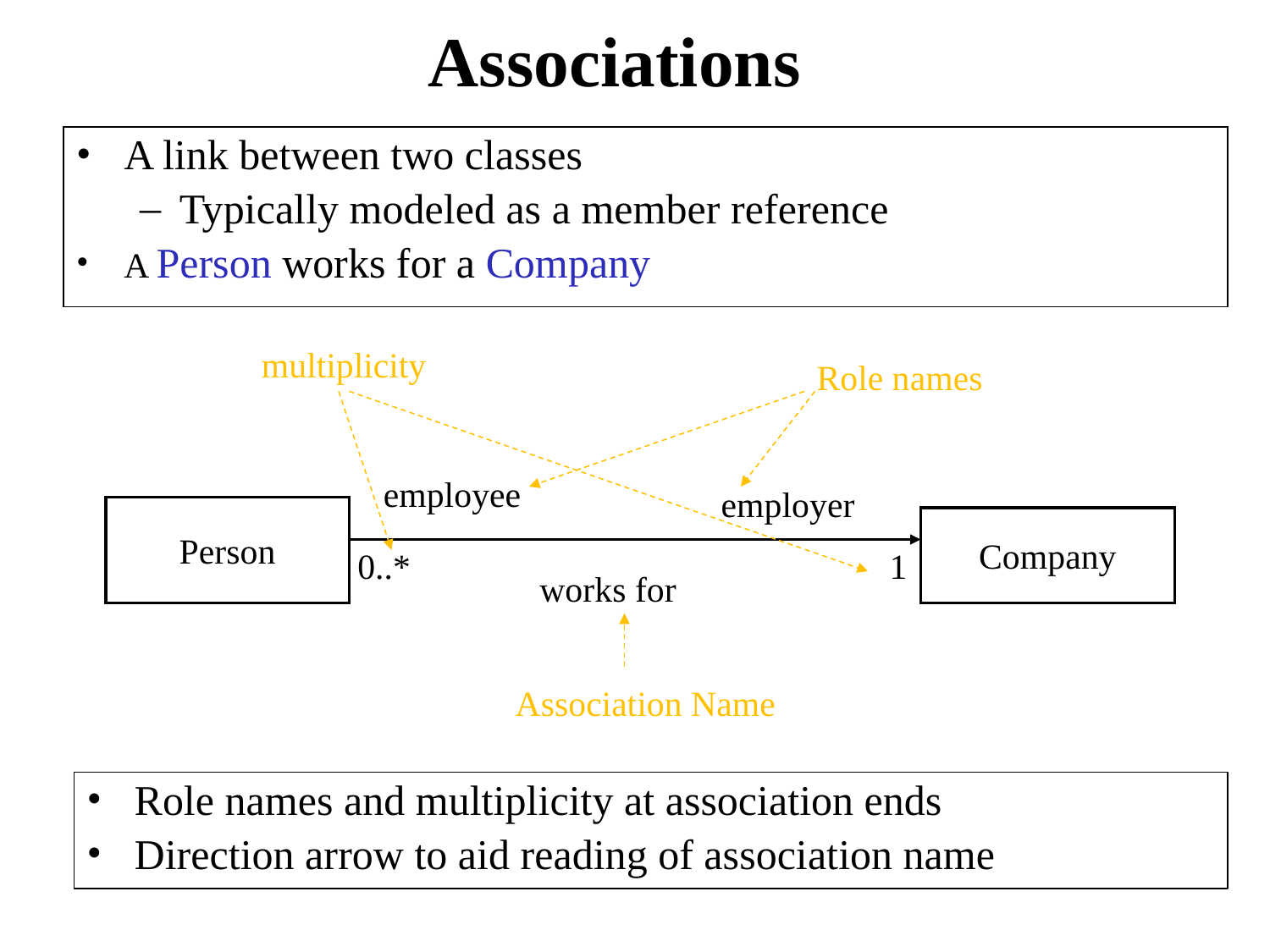

# Associations
A link between two classes
Typically modeled as a member reference
A Person works for a Company
multiplicity
Role names
employee
employer
Person
Company
0..*
  1
works for
Association Name
Role names and multiplicity at association ends
Direction arrow to aid reading of association name